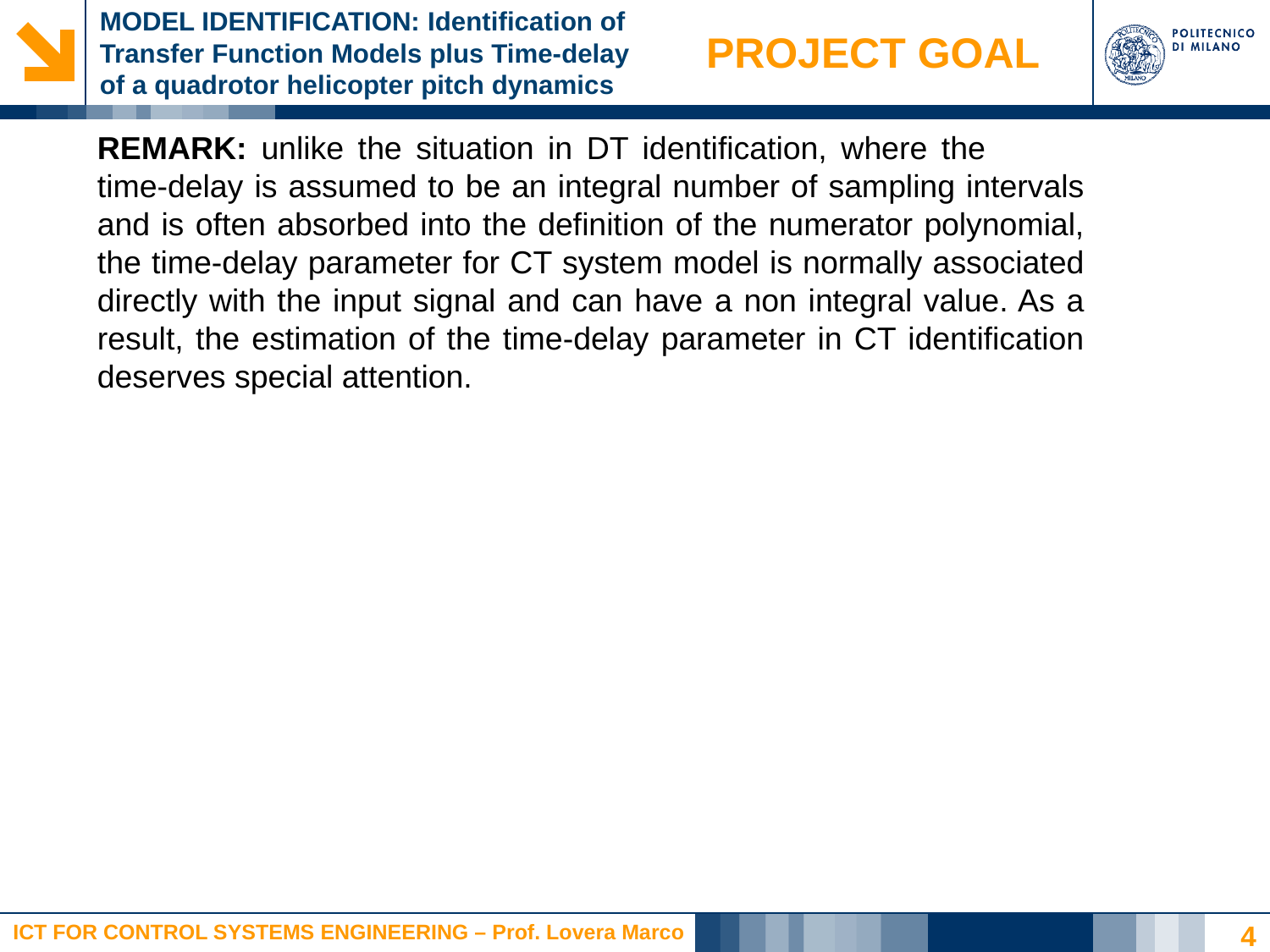

# MODEL IDENTIFICATION: Identification of Transfer Function Models plus Time-delay of a quadrotor helicopter pitch dynamics
PROJECT GOAL

REMARK: unlike the situation in DT identification, where the        time-delay is assumed to be an integral number of sampling intervals and is often absorbed into the definition of the numerator polynomial, the time-delay parameter for CT system model is normally associated directly with the input signal and can have a non integral value. As a result, the estimation of the time-delay parameter in CT identification deserves special attention.
4